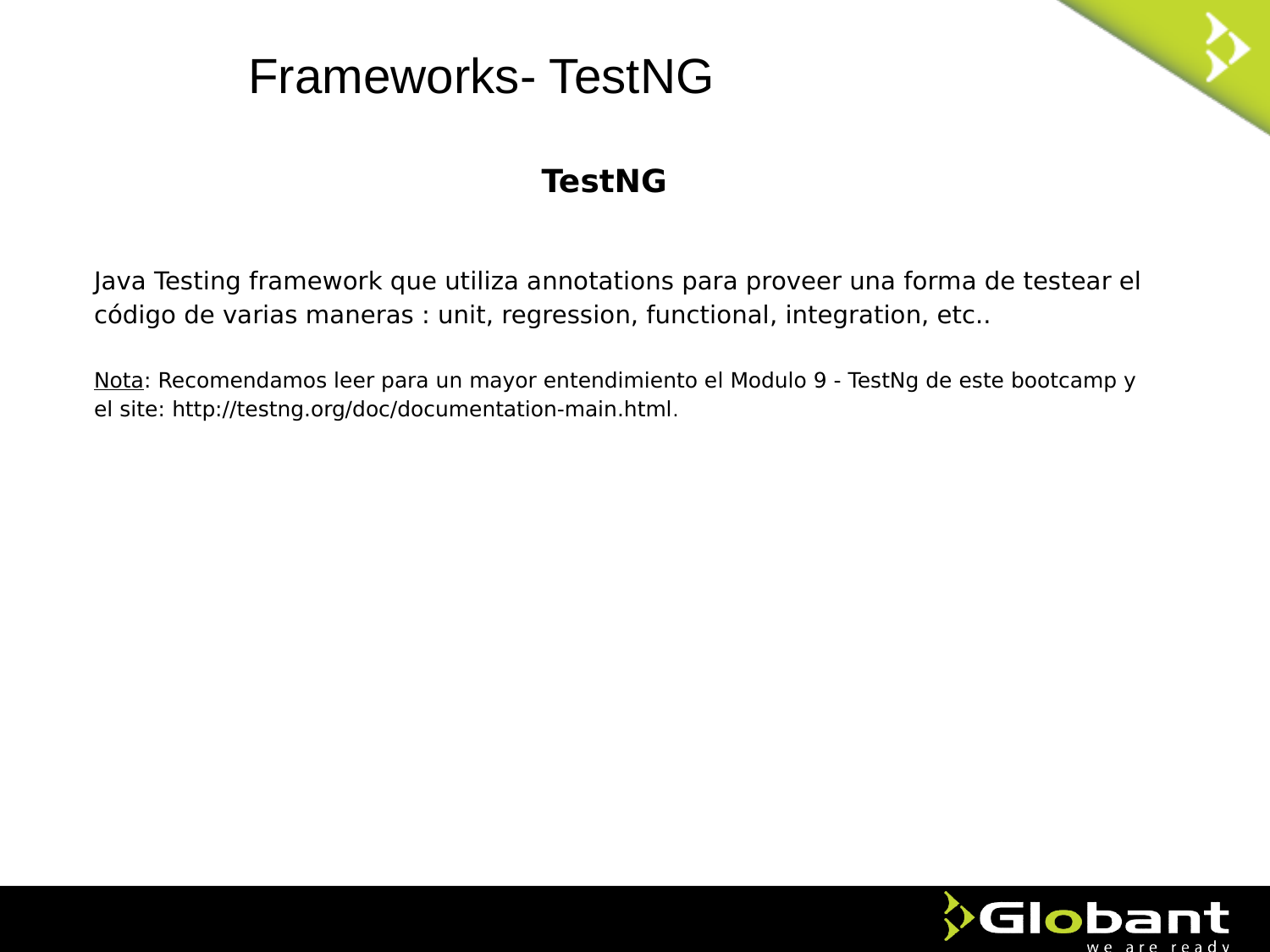

Frameworks- TestNG
TestNG

Java Testing framework que utiliza annotations para proveer una forma de testear el código de varias maneras : unit, regression, functional, integration, etc..

Nota: Recomendamos leer para un mayor entendimiento el Modulo 9 - TestNg de este bootcamp y el site: http://testng.org/doc/documentation-main.html.